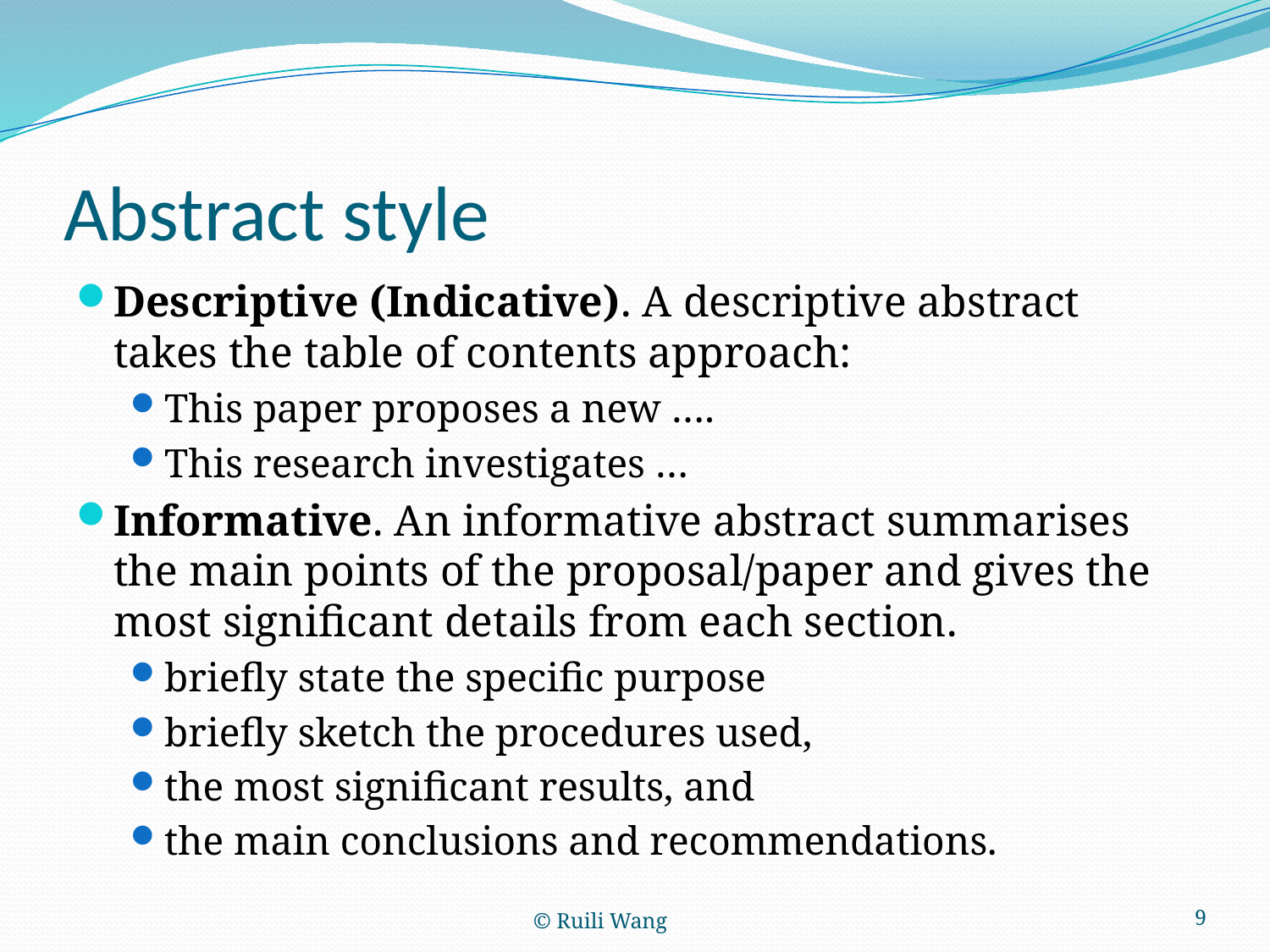

# Abstract style
Descriptive (Indicative). A descriptive abstract takes the table of contents approach:
This paper proposes a new ….
This research investigates …
Informative. An informative abstract summarises the main points of the proposal/paper and gives the most significant details from each section.
briefly state the specific purpose
briefly sketch the procedures used,
the most significant results, and
the main conclusions and recommendations.
© Ruili Wang
9